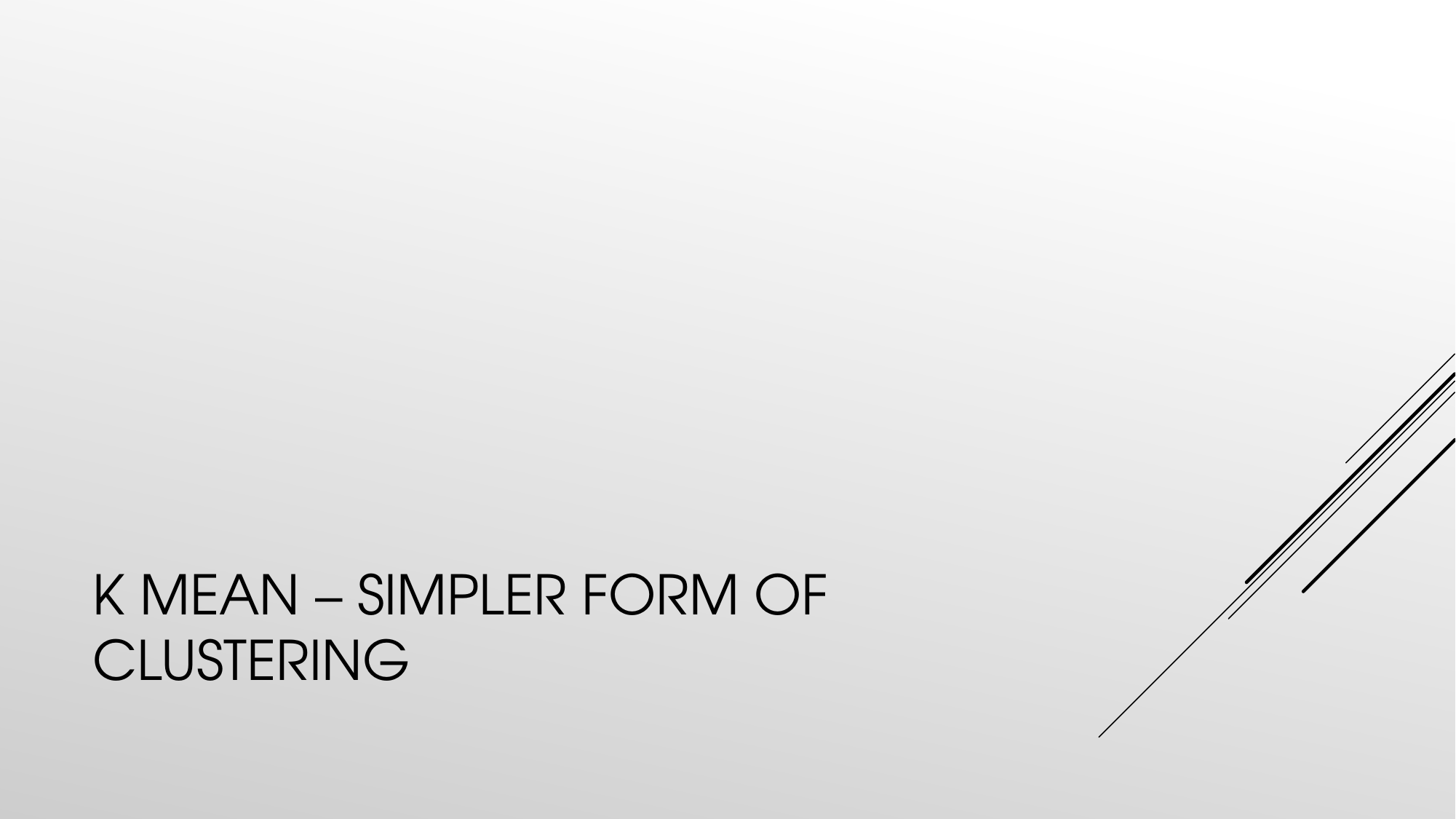

# K mean – simpler form of clustering